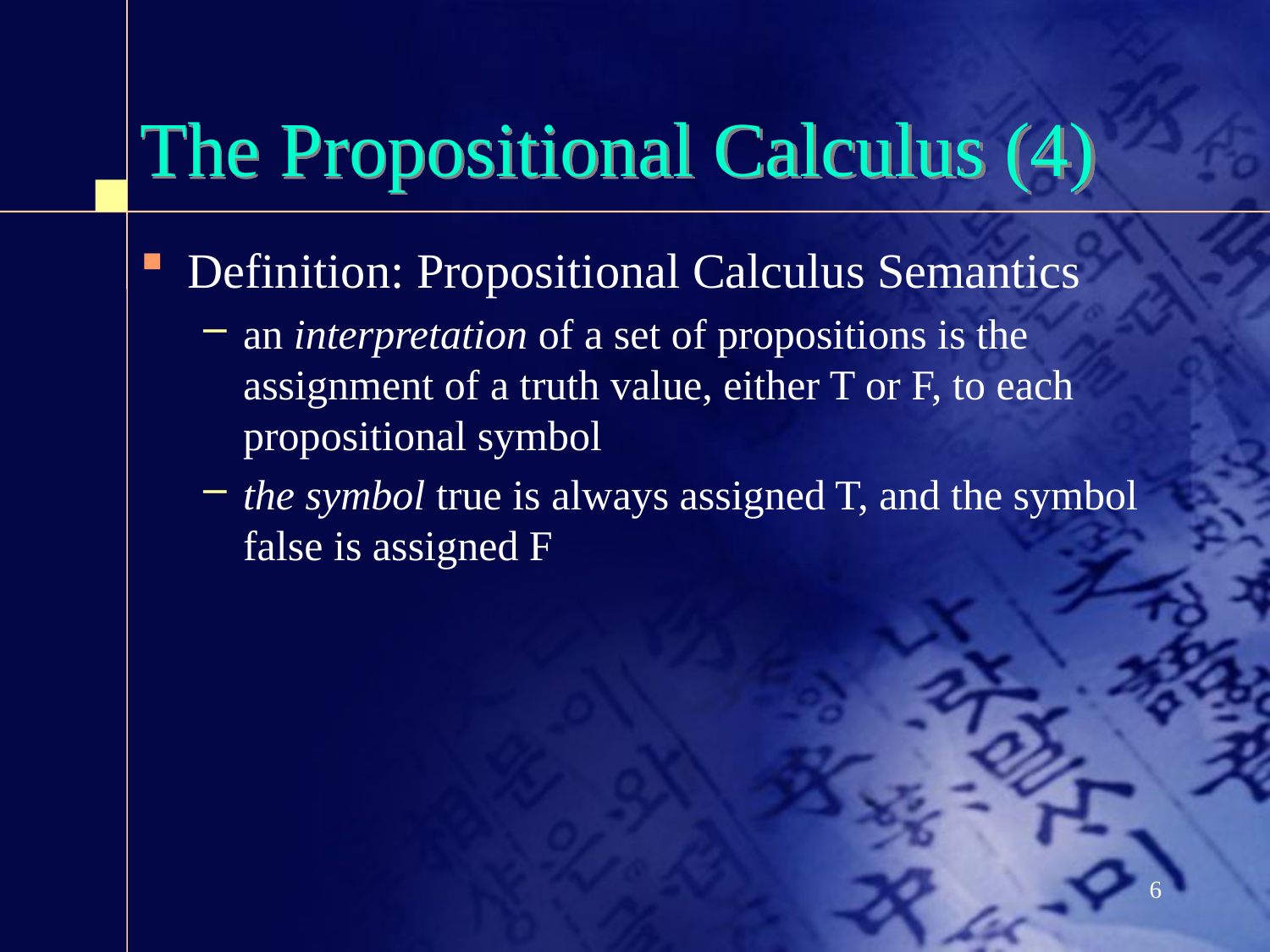

# The Propositional Calculus (4)
Definition: Propositional Calculus Semantics
an interpretation of a set of propositions is the assignment of a truth value, either T or F, to each propositional symbol
the symbol true is always assigned T, and the symbol false is assigned F
6